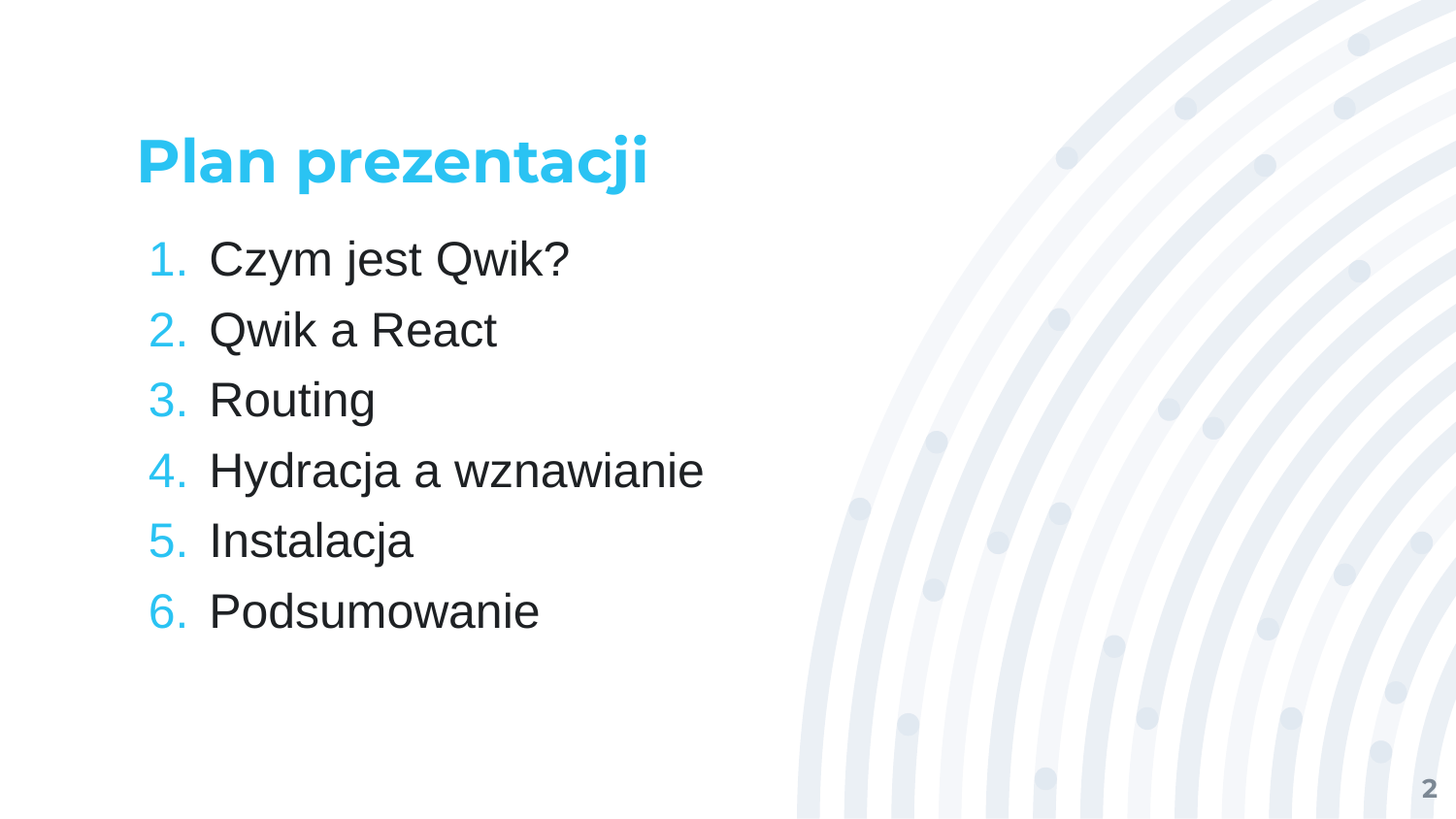

# Plan prezentacji
Czym jest Qwik?
Qwik a React
Routing
Hydracja a wznawianie
Instalacja
Podsumowanie
2